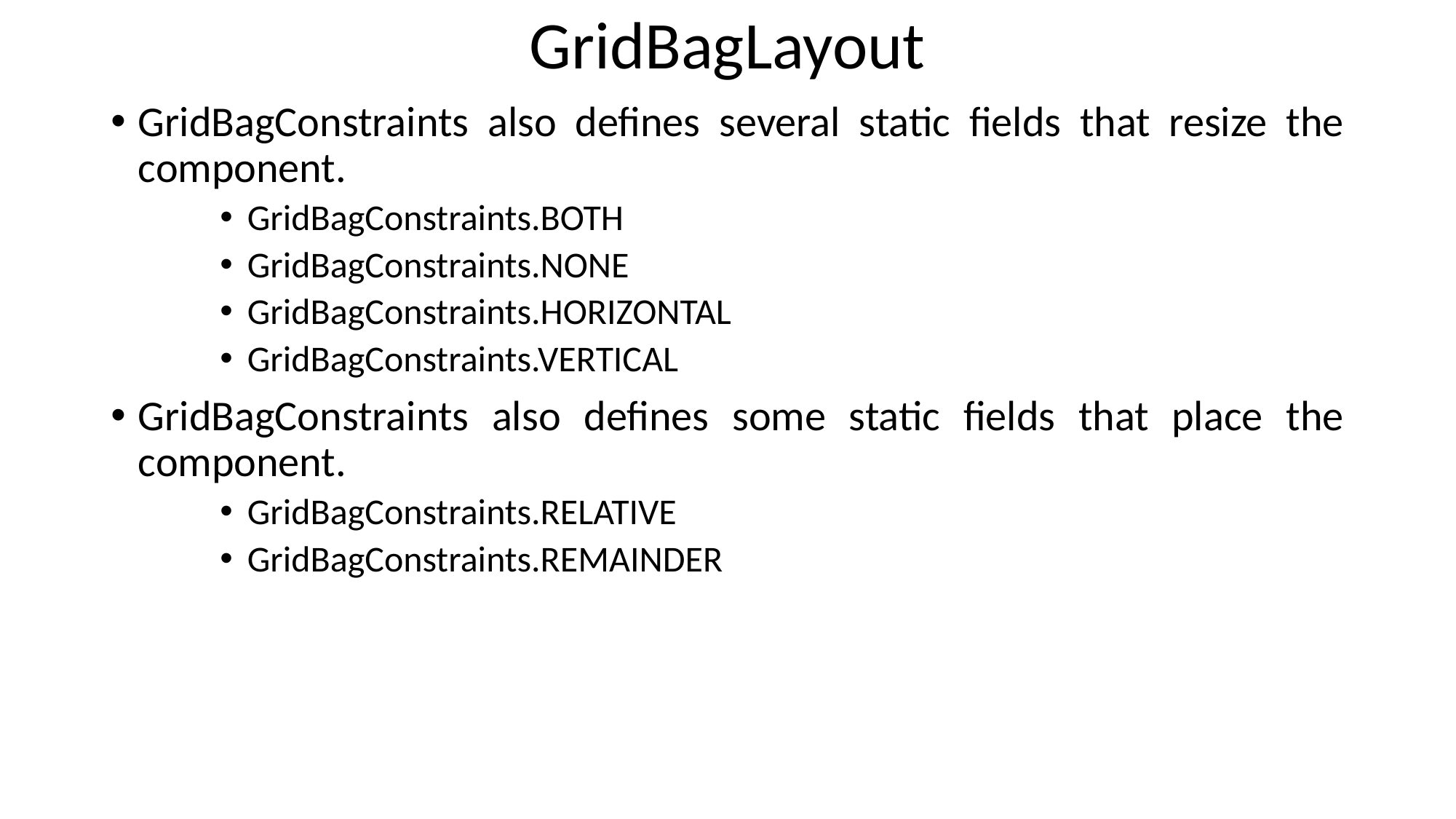

# GridBagLayout
GridBagConstraints also defines several static fields that resize the component.
GridBagConstraints.BOTH
GridBagConstraints.NONE
GridBagConstraints.HORIZONTAL
GridBagConstraints.VERTICAL
GridBagConstraints also defines some static fields that place the component.
GridBagConstraints.RELATIVE
GridBagConstraints.REMAINDER